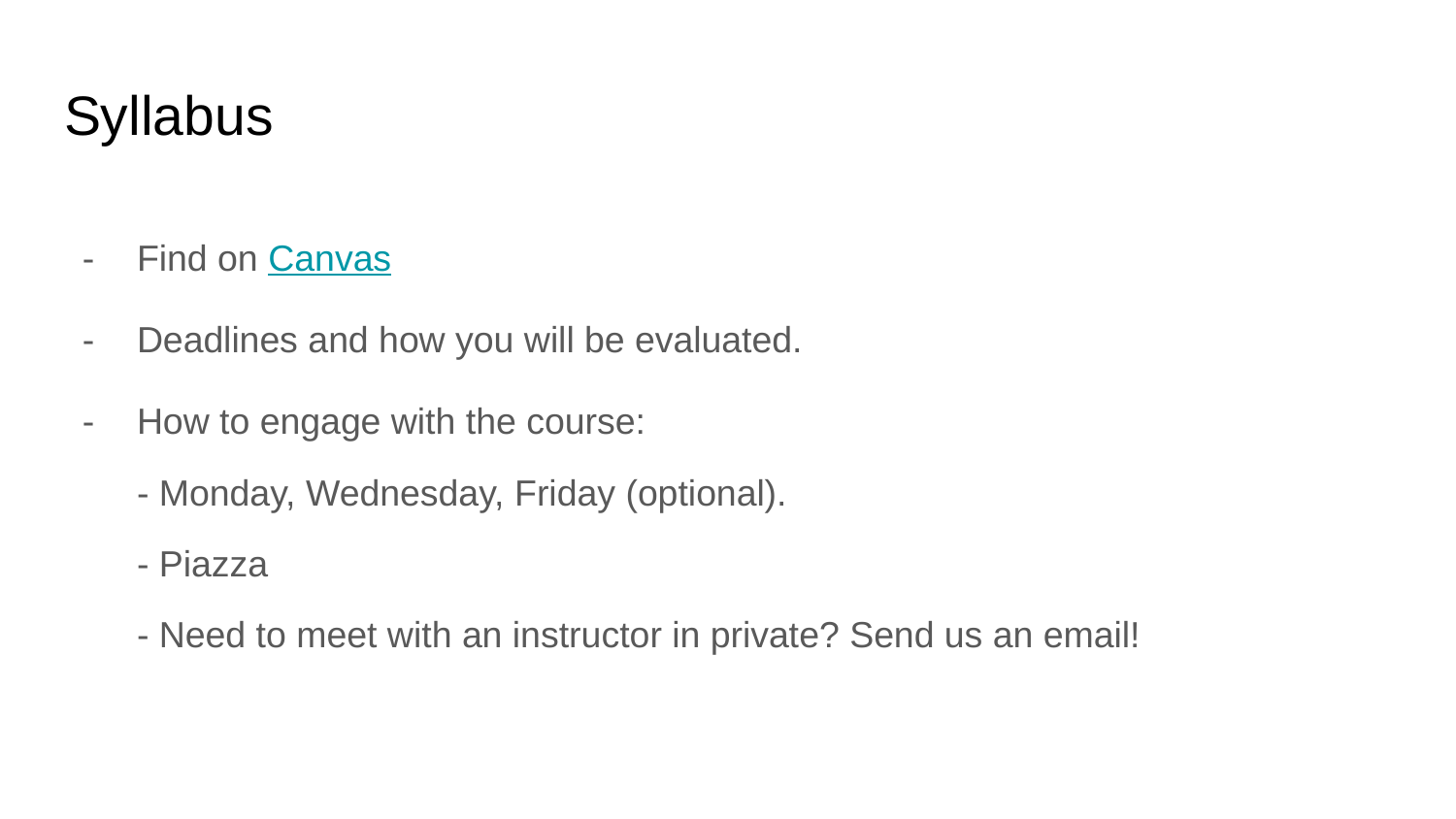

# Syllabus
Find on Canvas
Deadlines and how you will be evaluated.
How to engage with the course:
- Monday, Wednesday, Friday (optional).
- Piazza
- Need to meet with an instructor in private? Send us an email!